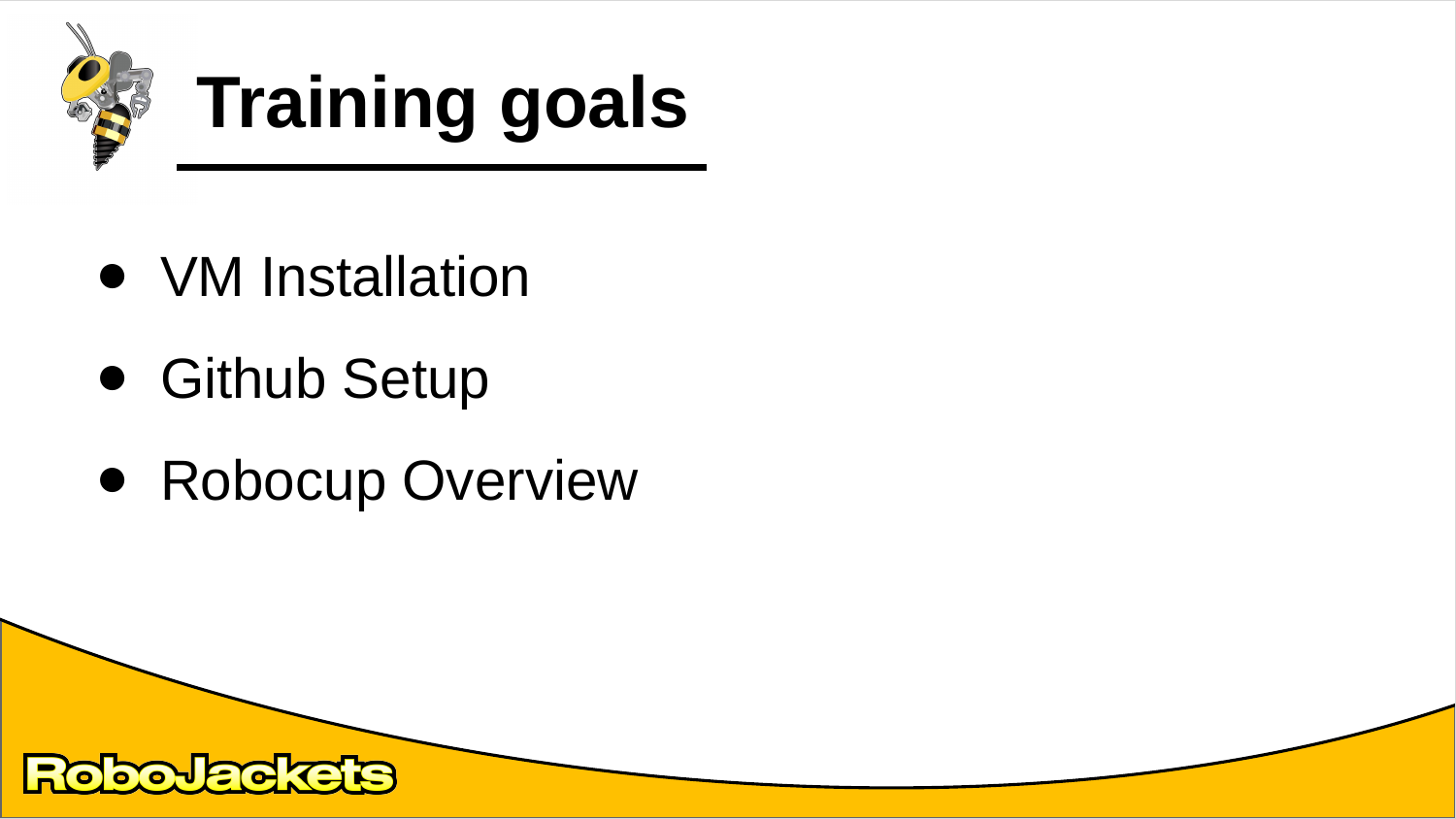

# Training goals
VM Installation
Github Setup
Robocup Overview